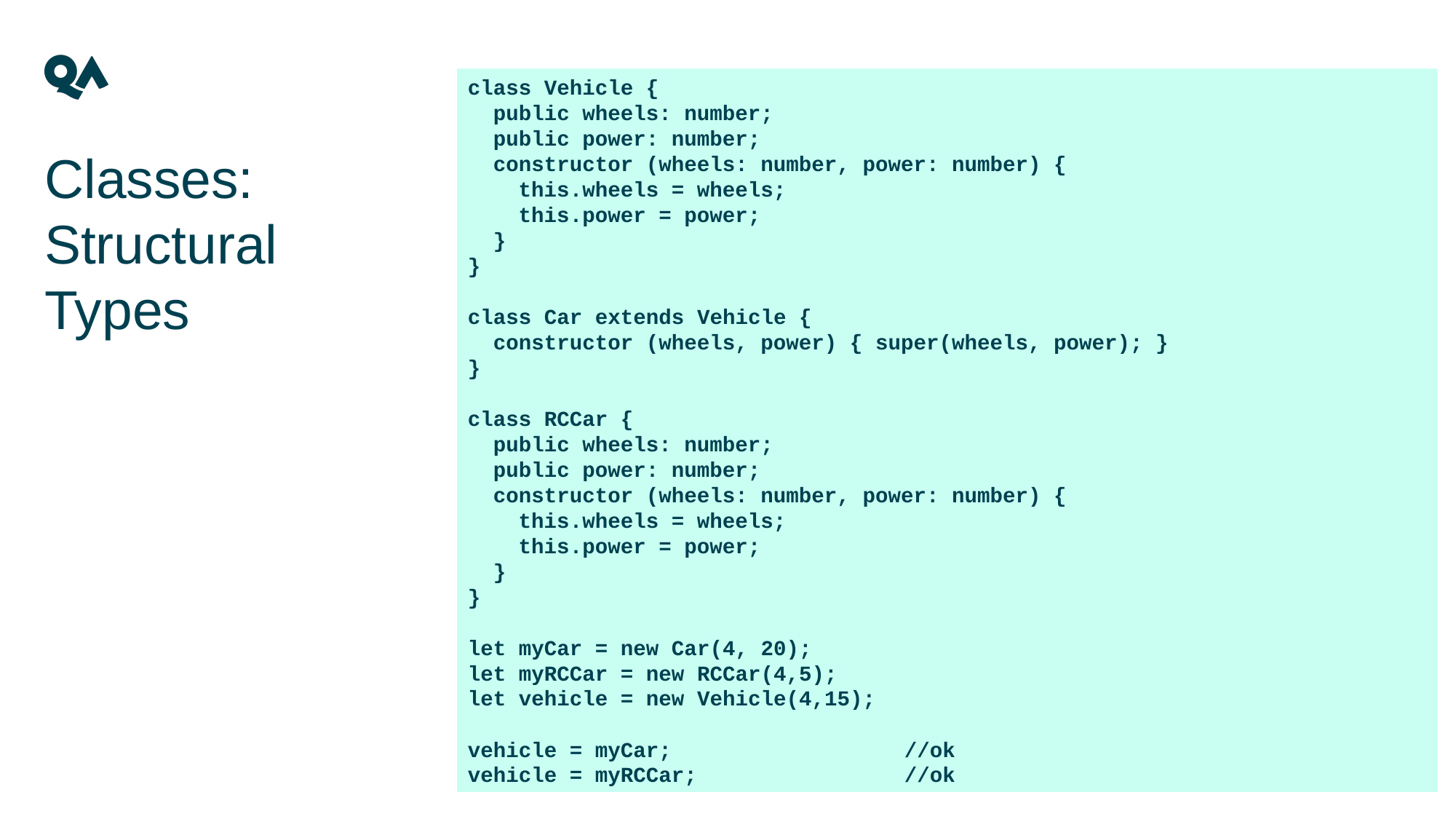

class Vehicle {
  public wheels: number;
  public power: number;
  constructor (wheels: number, power: number) {
    this.wheels = wheels;
    this.power = power;
  }
}

class Car extends Vehicle {
  constructor (wheels, power) { super(wheels, power); }
}

class RCCar {
  public wheels: number;
  public power: number;
  constructor (wheels: number, power: number) {
    this.wheels = wheels;
    this.power = power;
  }
}

let myCar = new Car(4, 20);
let myRCCar = new RCCar(4,5);
let vehicle = new Vehicle(4,15);

vehicle = myCar; 			//ok
vehicle = myRCCar; 		//ok
Classes: Structural Types